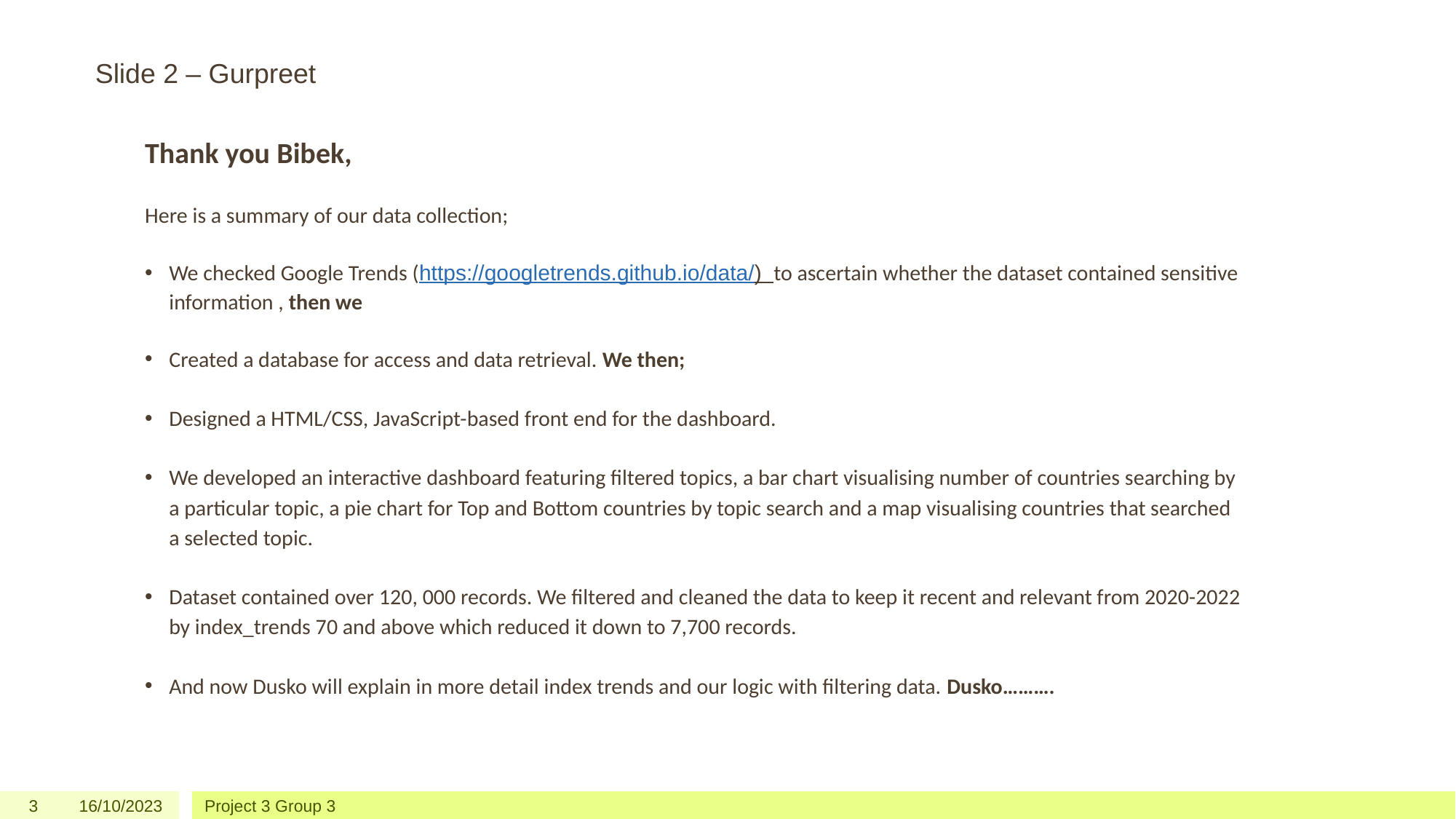

Slide 2 – Gurpreet
Thank you Bibek,
Here is a summary of our data collection;
We checked Google Trends (https://googletrends.github.io/data/)  to ascertain whether the dataset contained sensitive information , then we
Created a database for access and data retrieval. We then;
Designed a HTML/CSS, JavaScript-based front end for the dashboard.
We developed an interactive dashboard featuring filtered topics, a bar chart visualising number of countries searching by a particular topic, a pie chart for Top and Bottom countries by topic search and a map visualising countries that searched a selected topic.
Dataset contained over 120, 000 records. We filtered and cleaned the data to keep it recent and relevant from 2020-2022 by index_trends 70 and above which reduced it down to 7,700 records.
And now Dusko will explain in more detail index trends and our logic with filtering data. Dusko……….
3
16/10/2023
Project 3 Group 3